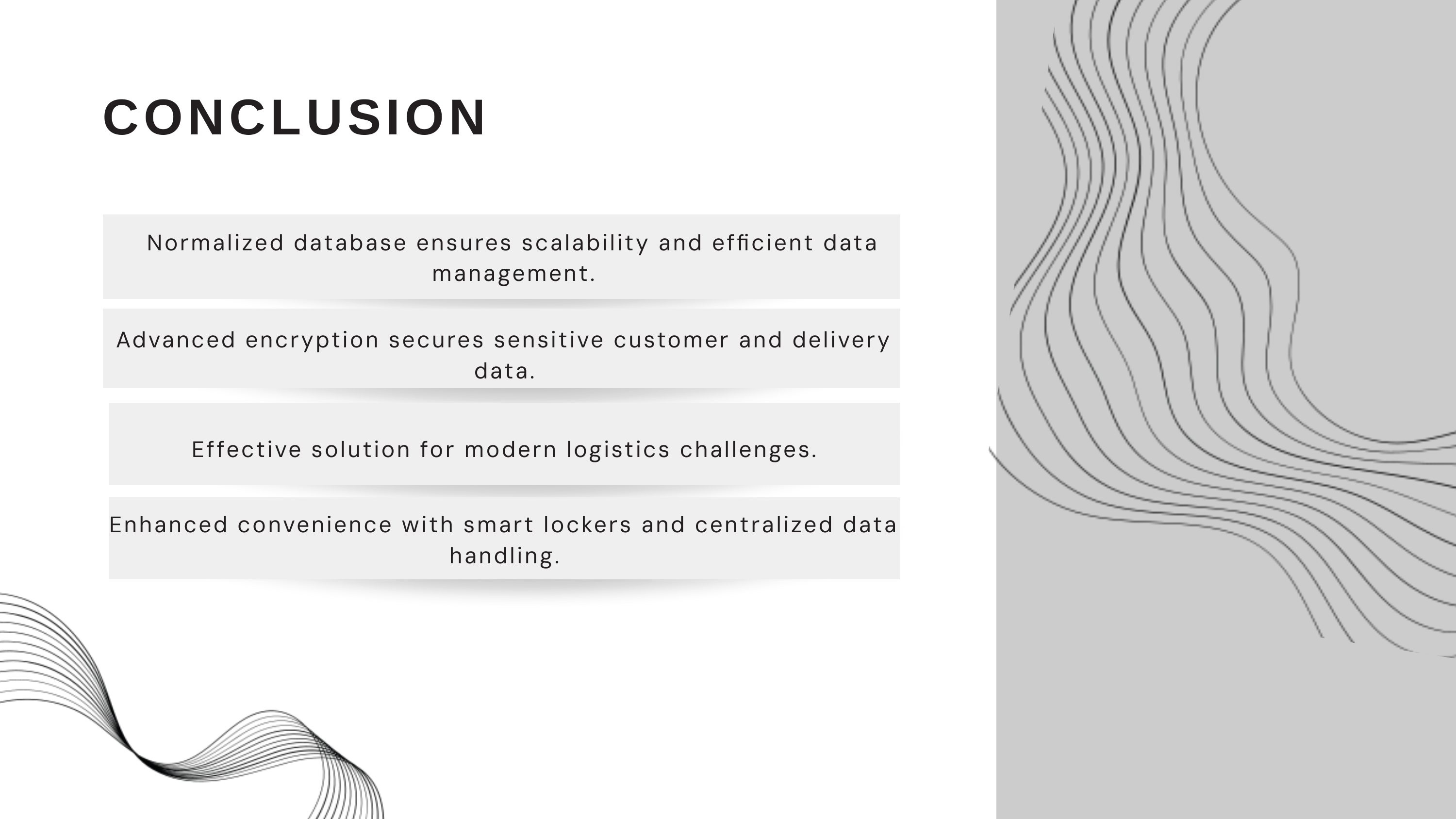

CONCLUSION

Normalized database ensures scalability and efficient data management.

Advanced encryption secures sensitive customer and delivery data.

Effective solution for modern logistics challenges.

Enhanced convenience with smart lockers and centralized data handling.